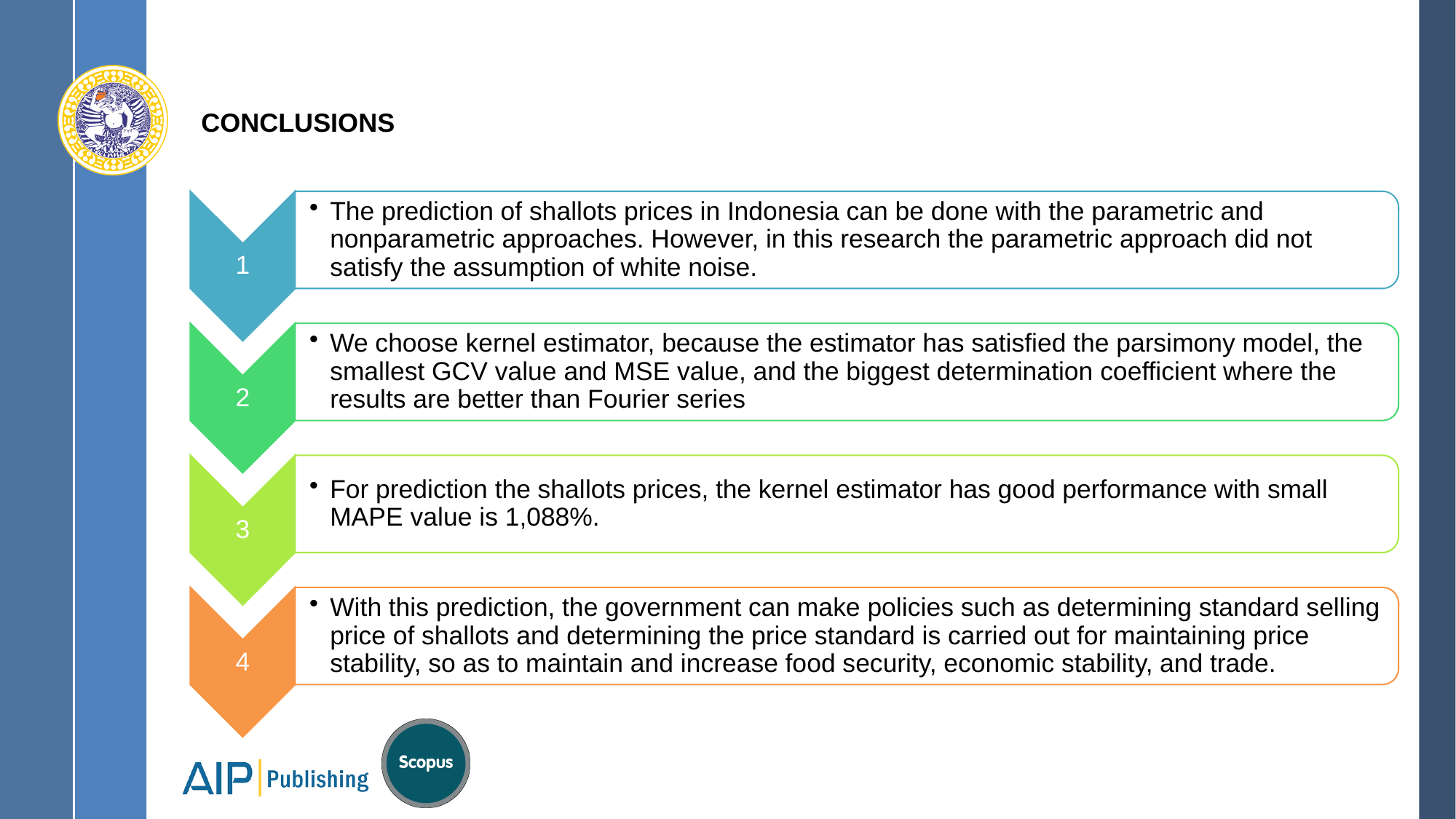

# CONCLUSIONS
1
The prediction of shallots prices in Indonesia can be done with the parametric and nonparametric approaches. However, in this research the parametric approach did not satisfy the assumption of white noise.
2
We choose kernel estimator, because the estimator has satisfied the parsimony model, the smallest GCV value and MSE value, and the biggest determination coefficient where the results are better than Fourier series
3
For prediction the shallots prices, the kernel estimator has good performance with small MAPE value is 1,088%.
4
With this prediction, the government can make policies such as determining standard selling price of shallots and determining the price standard is carried out for maintaining price stability, so as to maintain and increase food security, economic stability, and trade.